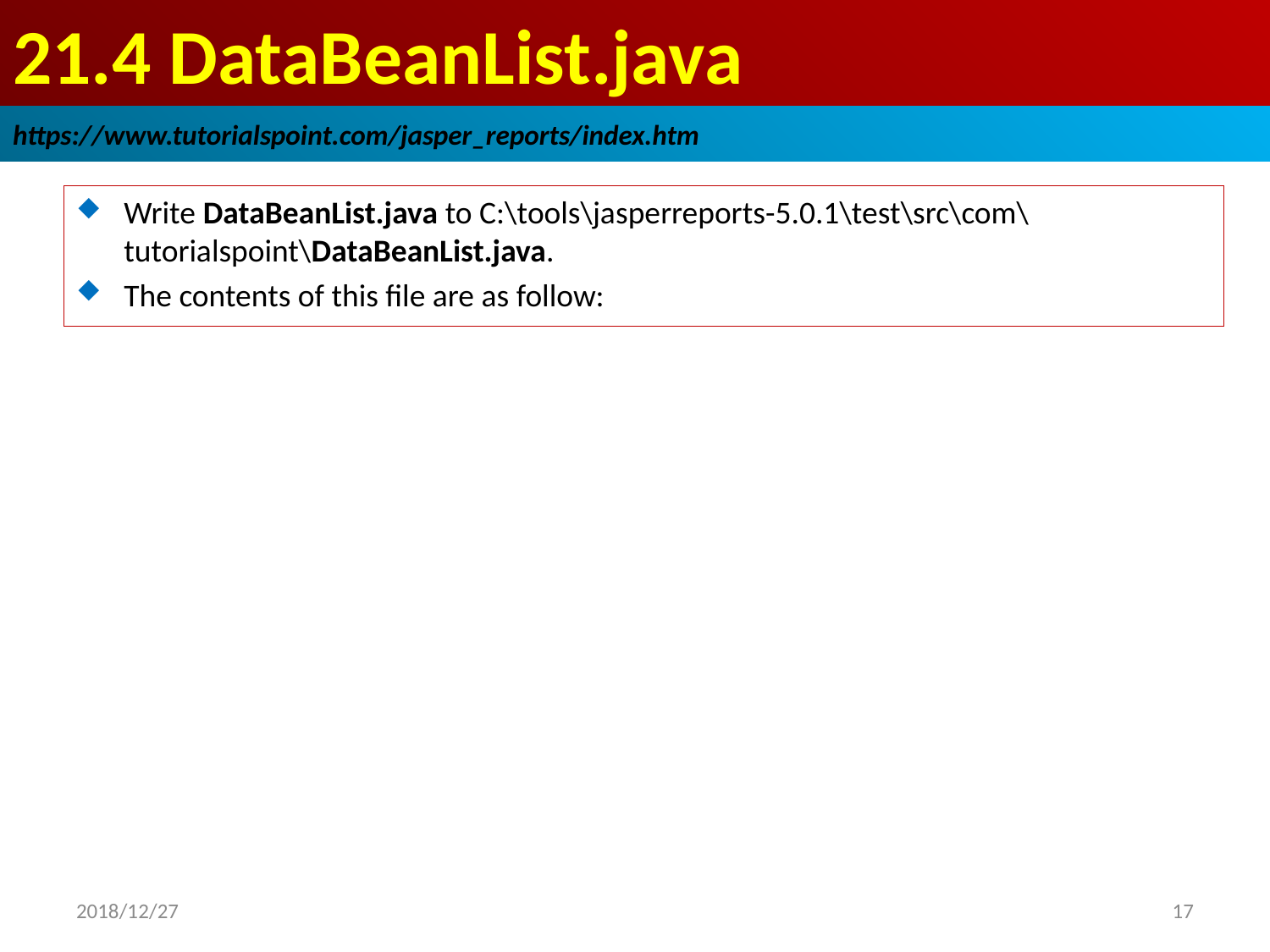

# 21.4 DataBeanList.java
https://www.tutorialspoint.com/jasper_reports/index.htm
Write DataBeanList.java to C:\tools\jasperreports-5.0.1\test\src\com\tutorialspoint\DataBeanList.java.
The contents of this file are as follow:
2018/12/27
17